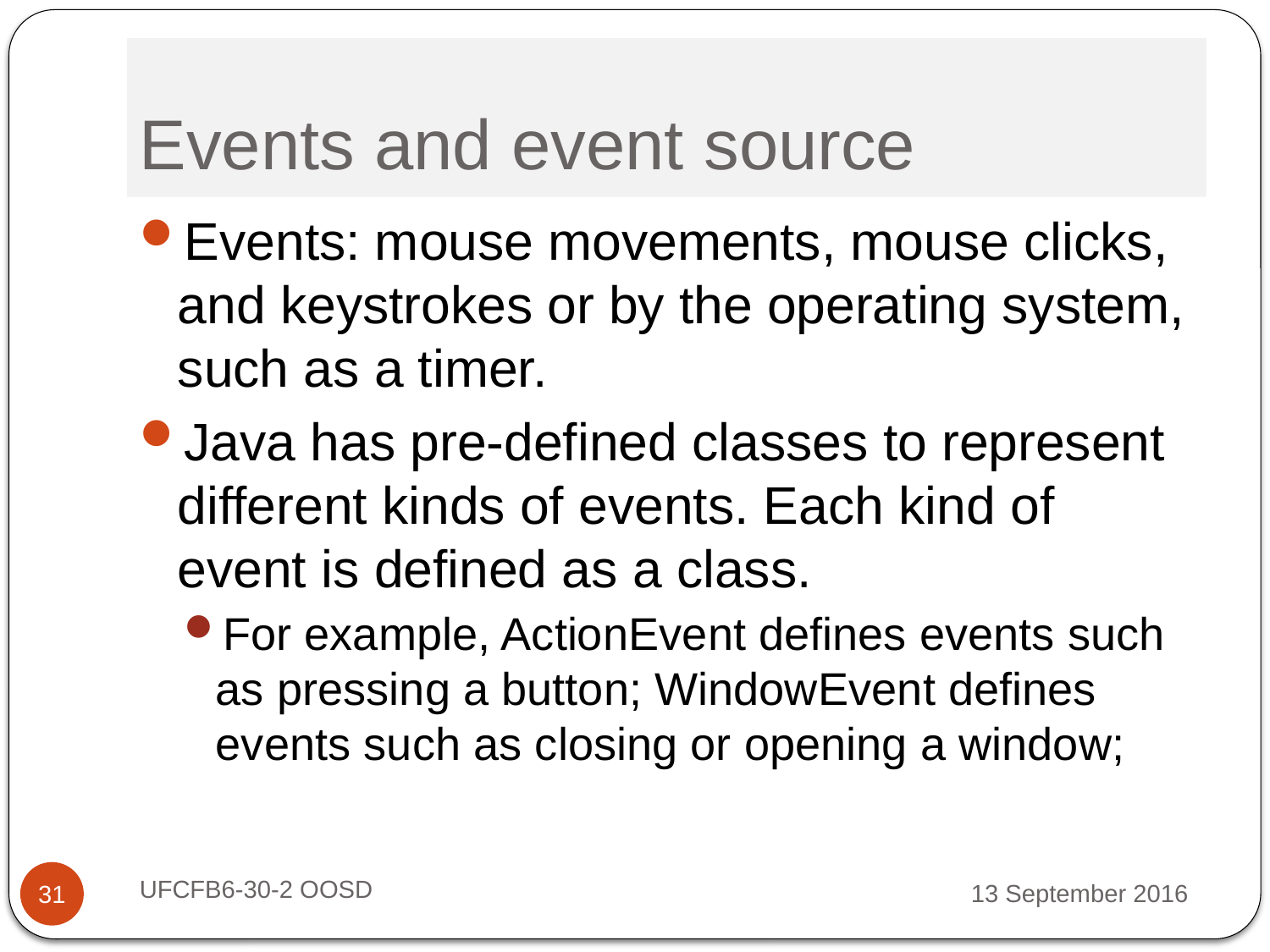

# Events and event source
Events: mouse movements, mouse clicks, and keystrokes or by the operating system, such as a timer.
Java has pre-defined classes to represent different kinds of events. Each kind of event is defined as a class.
For example, ActionEvent defines events such as pressing a button; WindowEvent defines events such as closing or opening a window;
UFCFB6-30-2 OOSD
13 September 2016
31